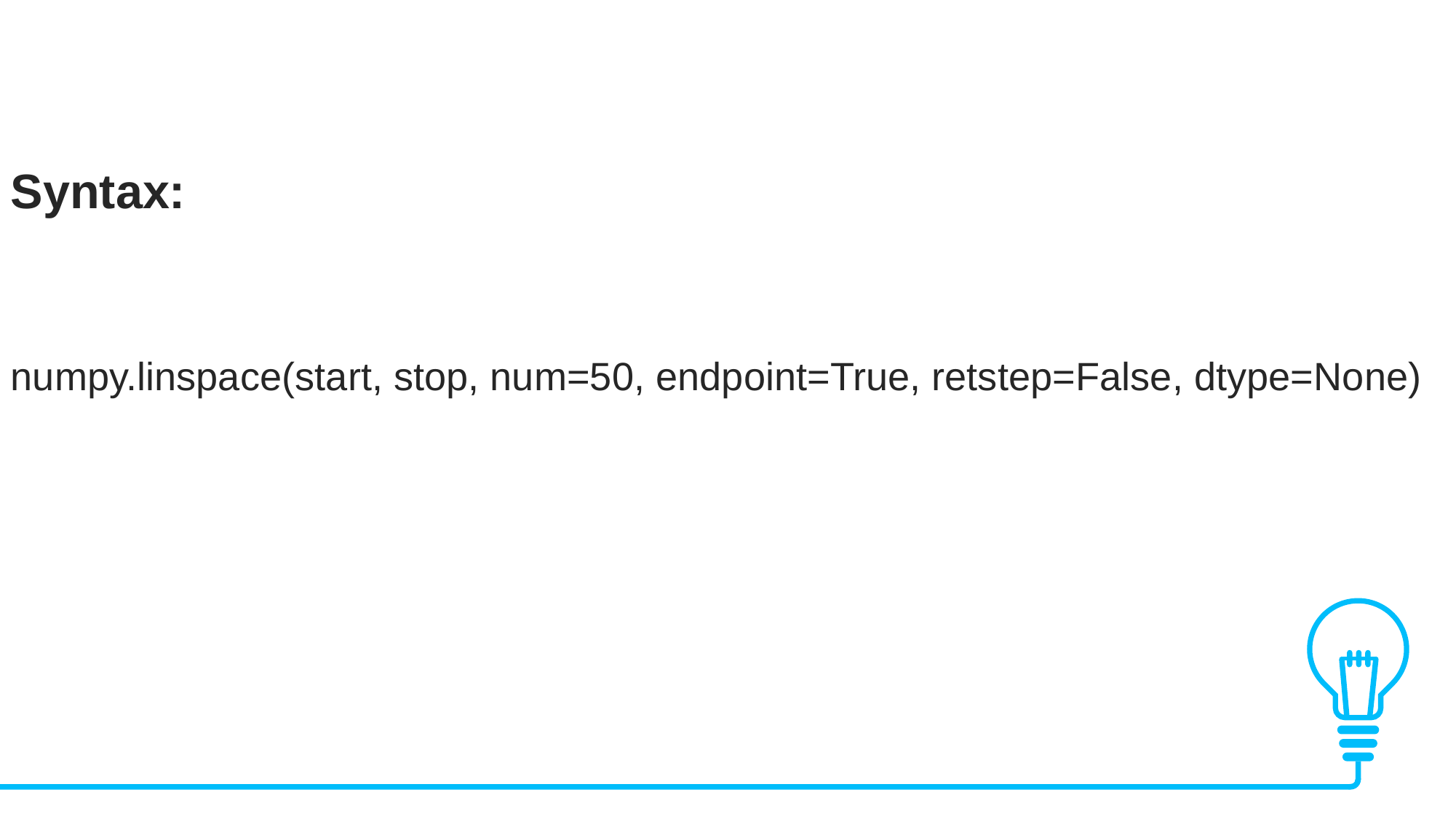

Syntax:

numpy.linspace(start, stop, num=50, endpoint=True, retstep=False, dtype=None)